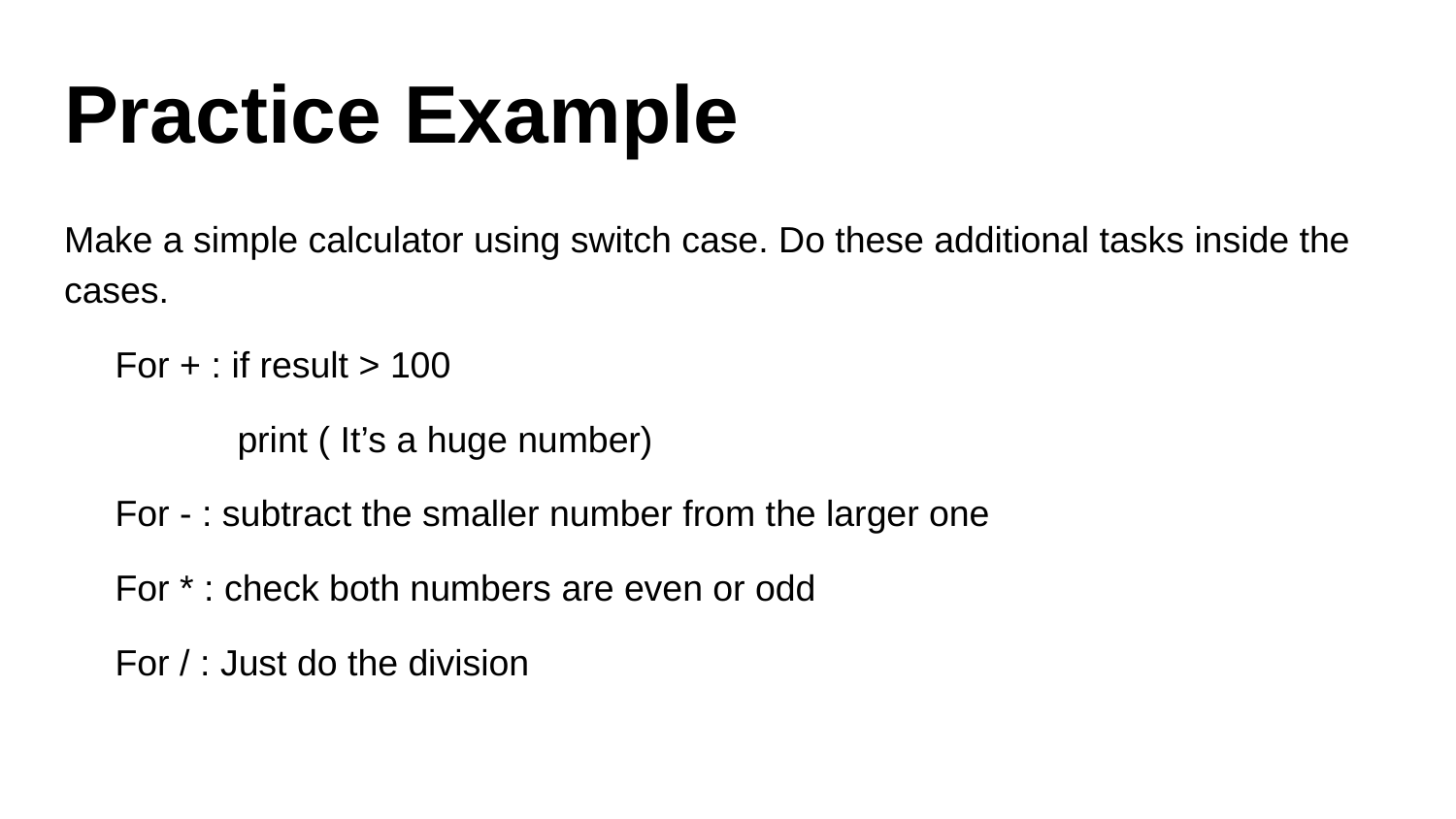

# Practice Example
Make a simple calculator using switch case. Do these additional tasks inside the cases.
     For + : if result > 100
                 print ( It’s a huge number)
     For - : subtract the smaller number from the larger one
     For * : check both numbers are even or odd
     For / : Just do the division